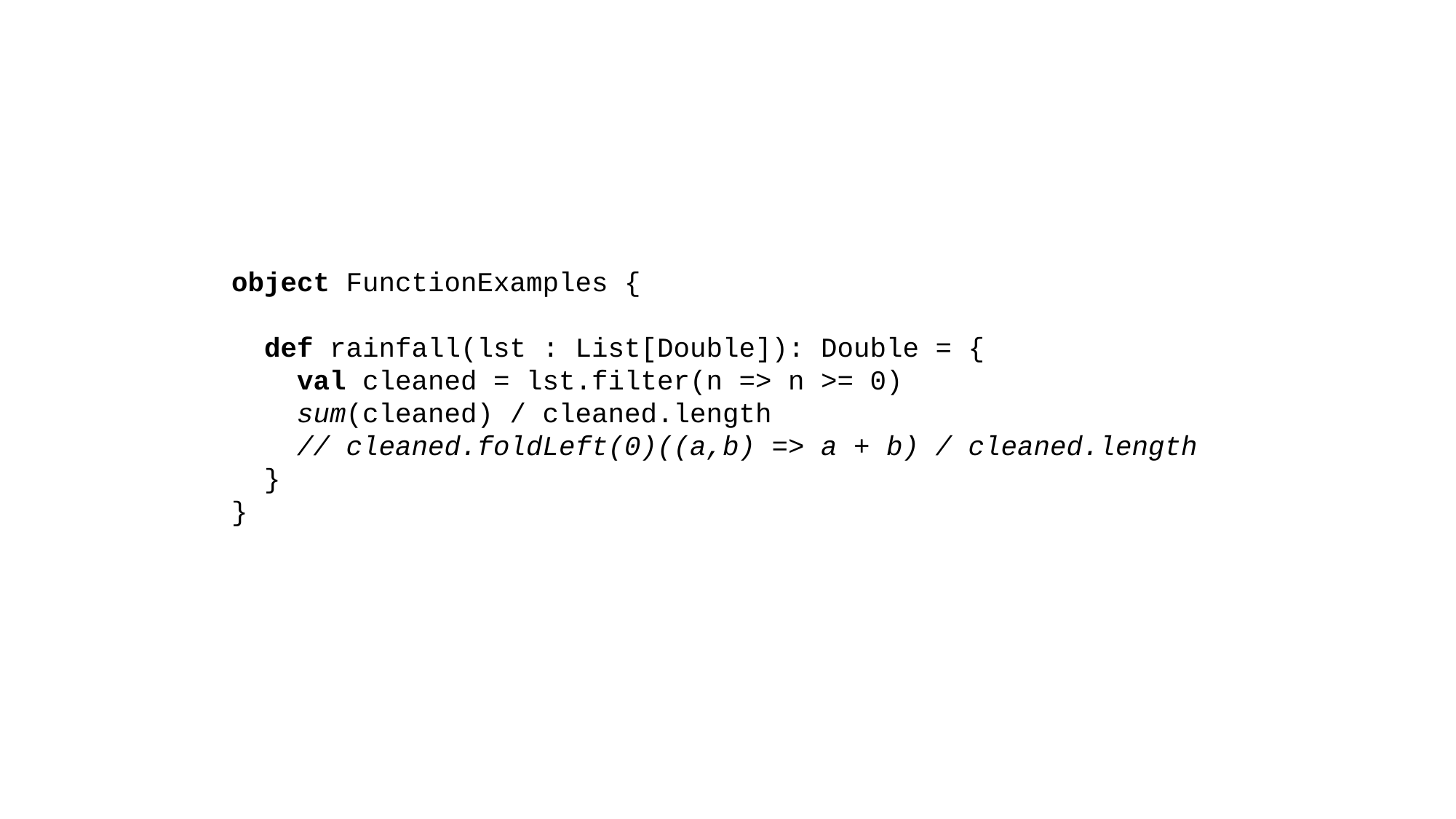

object FunctionExamples {
  def rainfall(lst : List[Double]): Double = {
    val cleaned = lst.filter(n => n >= 0)
    sum(cleaned) / cleaned.length
    // cleaned.foldLeft(0)((a,b) => a + b) / cleaned.length
  }
}